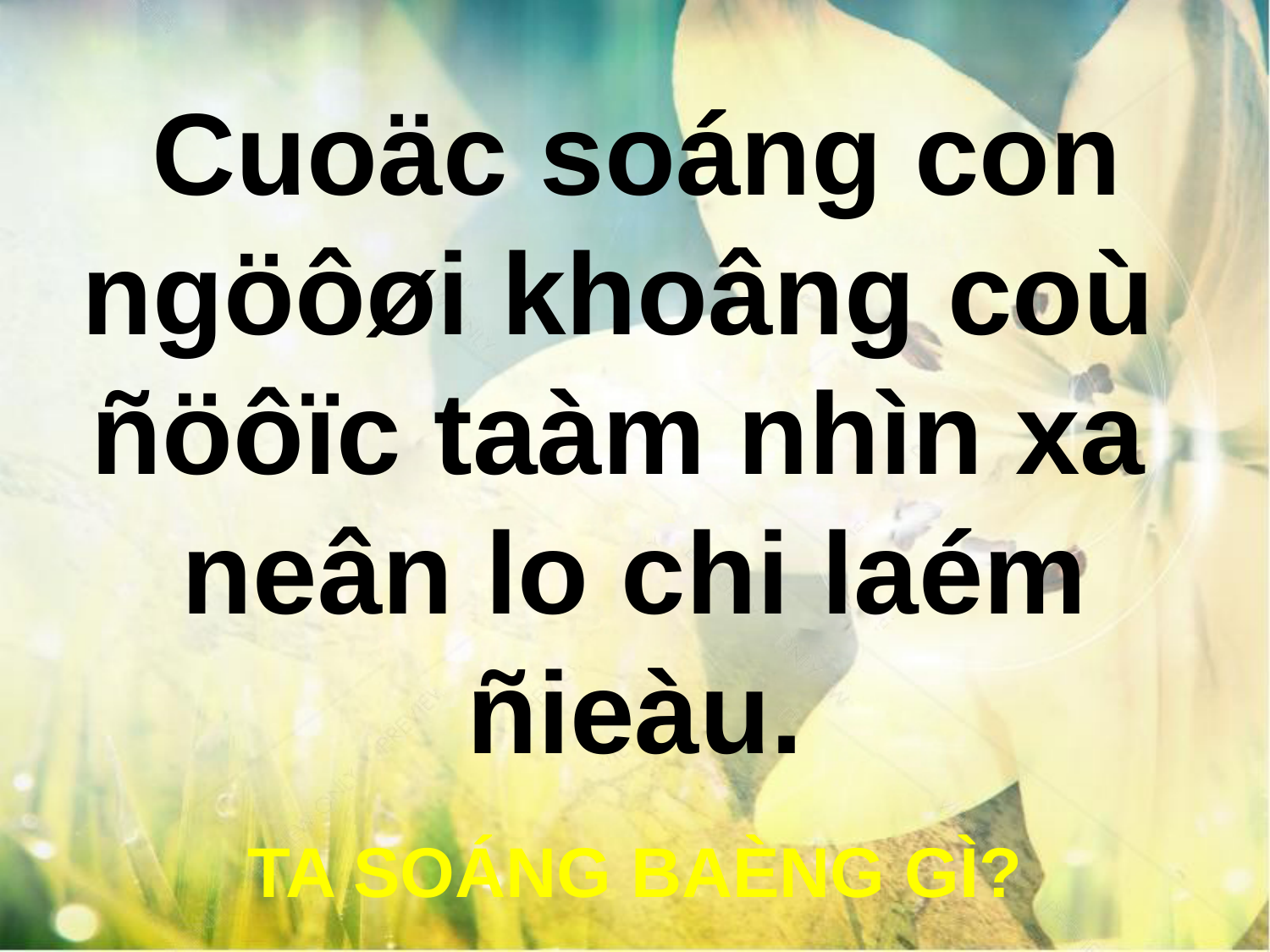

Cuoäc soáng con
ngöôøi khoâng coù
ñöôïc taàm nhìn xa
neân lo chi laém ñieàu.
TA SOÁNG BAÈNG GÌ?